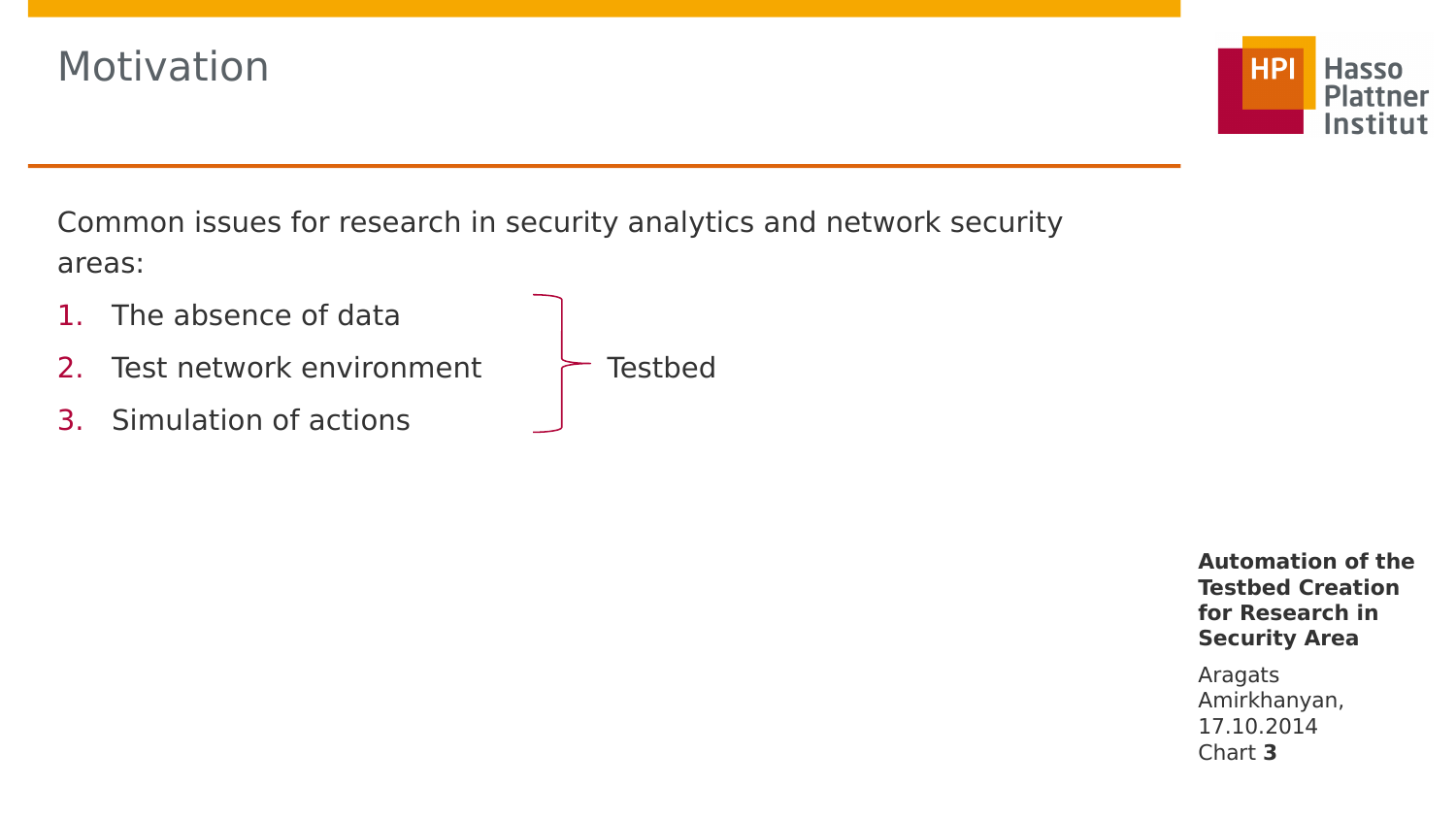

# Motivation
Common issues for research in security analytics and network security areas:
The absence of data
Test network environment              Testbed
Simulation of actions

Automation of the Testbed Creation for Research in Security Area
Aragats Amirkhanyan, 17.10.2014
Chart 3